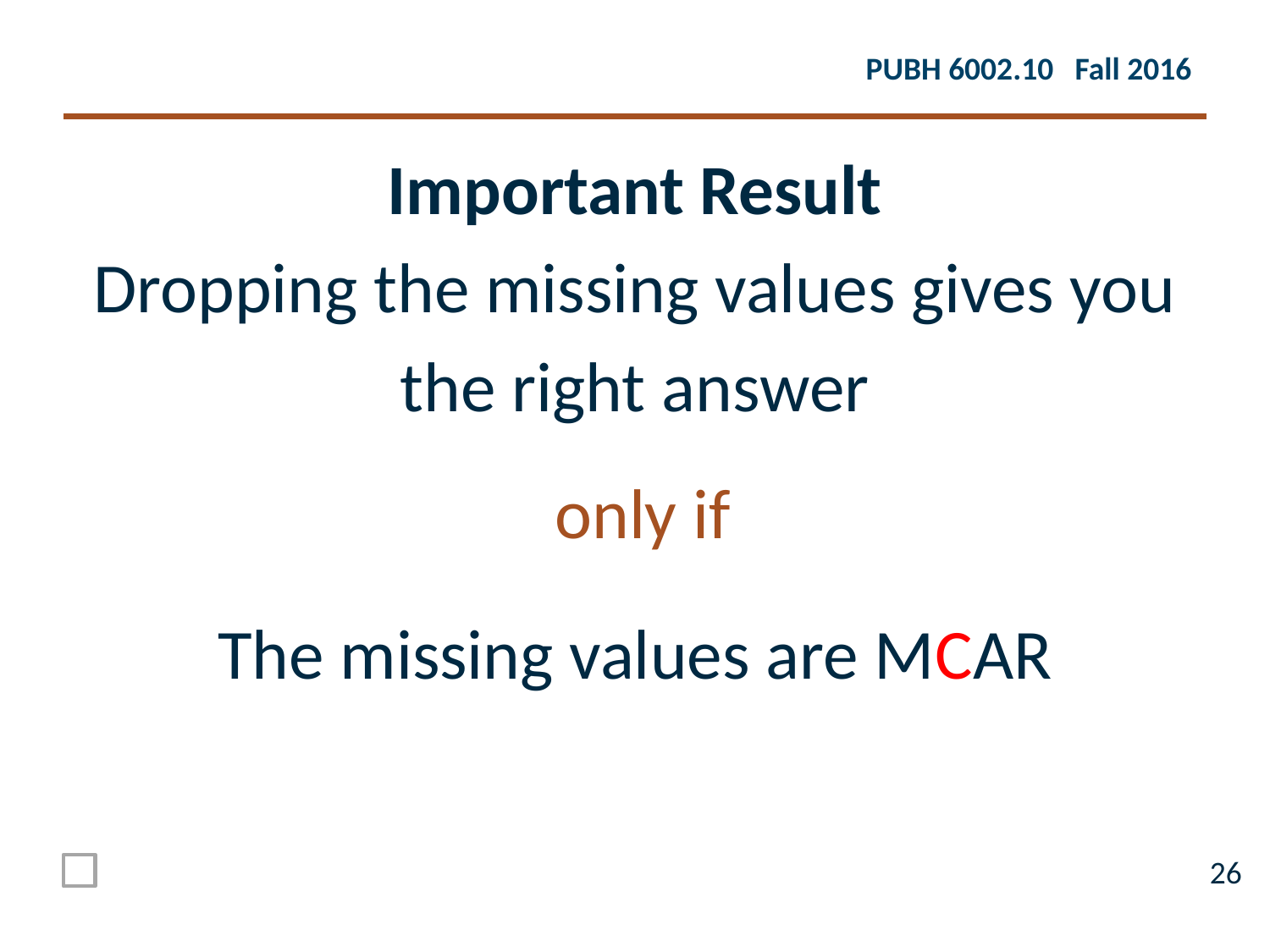

Important Result
Dropping the missing values gives you
the right answer
 only if
The missing values are MCAR